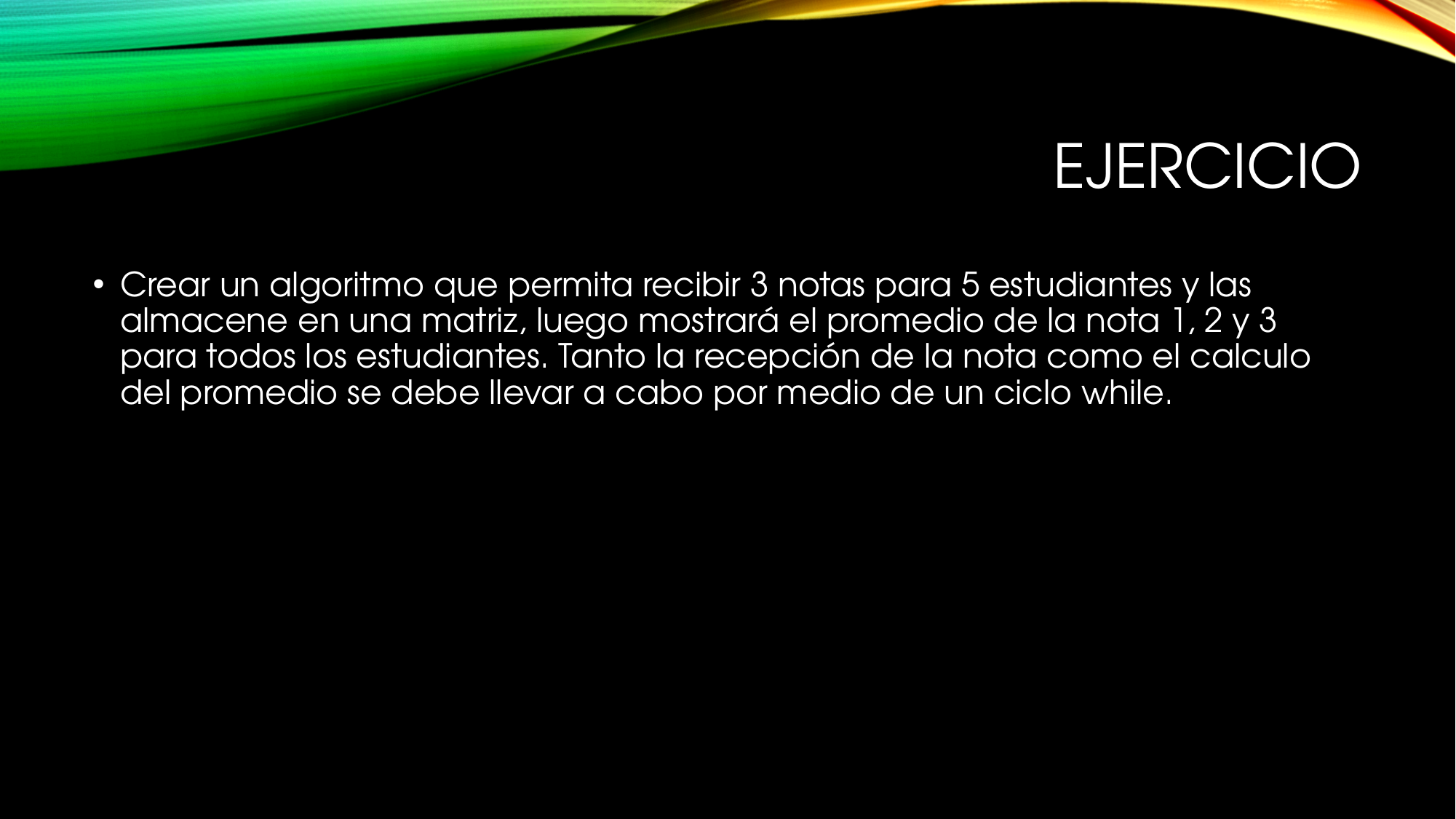

# Ejercicio
Crear un algoritmo que permita recibir 3 notas para 5 estudiantes y las almacene en una matriz, luego mostrará el promedio de la nota 1, 2 y 3 para todos los estudiantes. Tanto la recepción de la nota como el calculo del promedio se debe llevar a cabo por medio de un ciclo while.